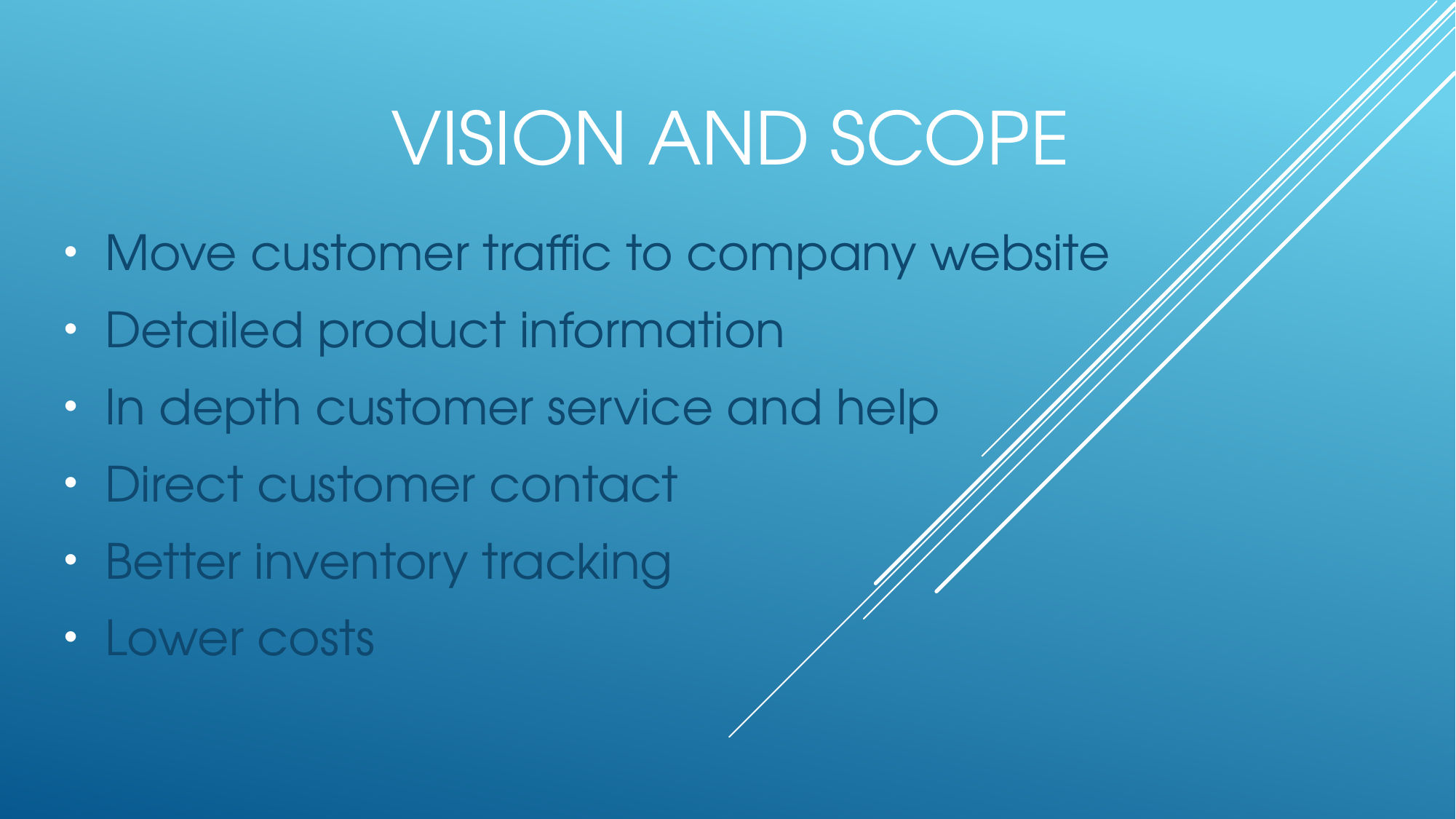

# Vision and scope
Move customer traffic to company website
Detailed product information
In depth customer service and help
Direct customer contact
Better inventory tracking
Lower costs